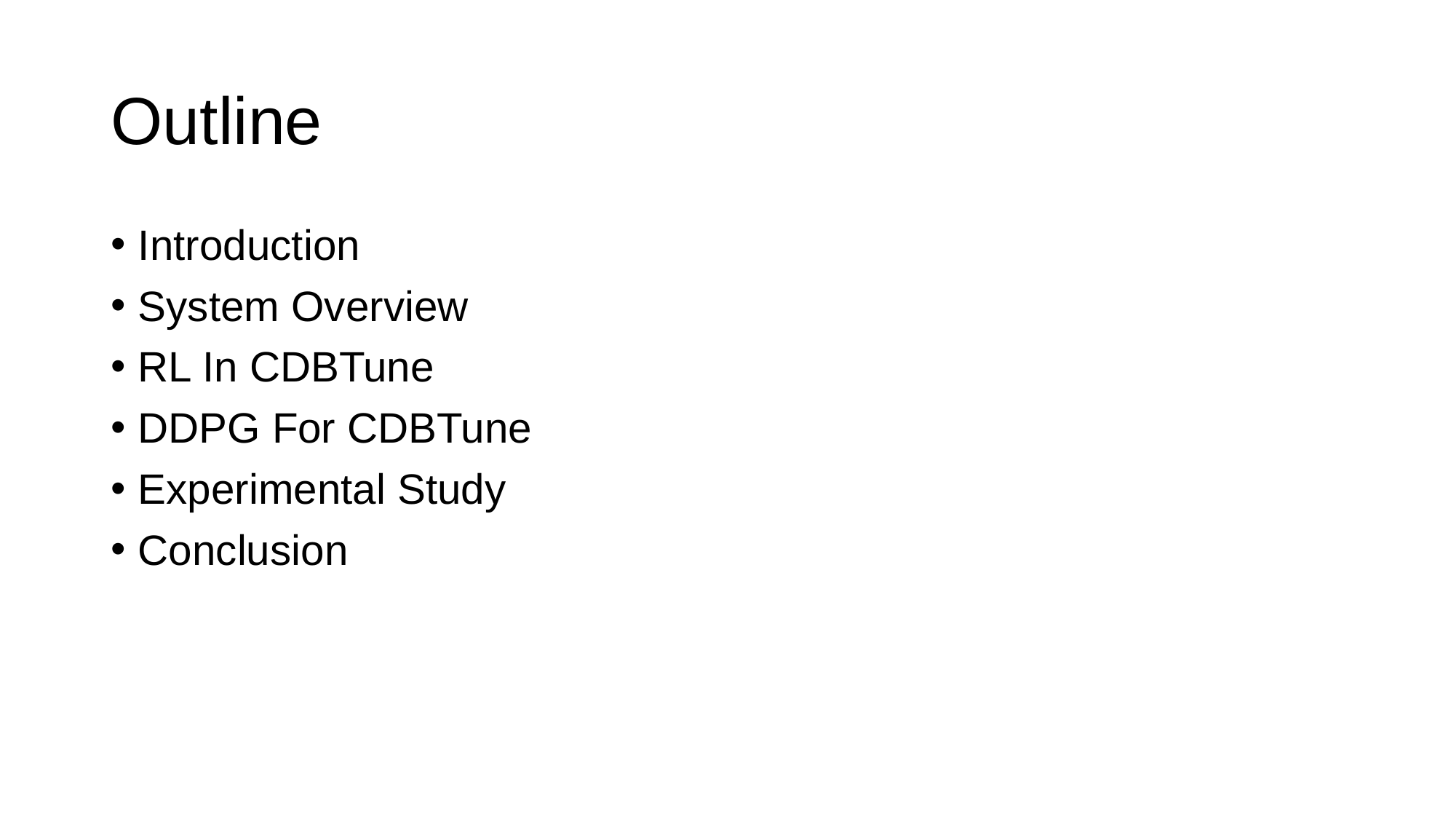

# Outline
Introduction
System Overview
RL In CDBTune
DDPG For CDBTune
Experimental Study
Conclusion